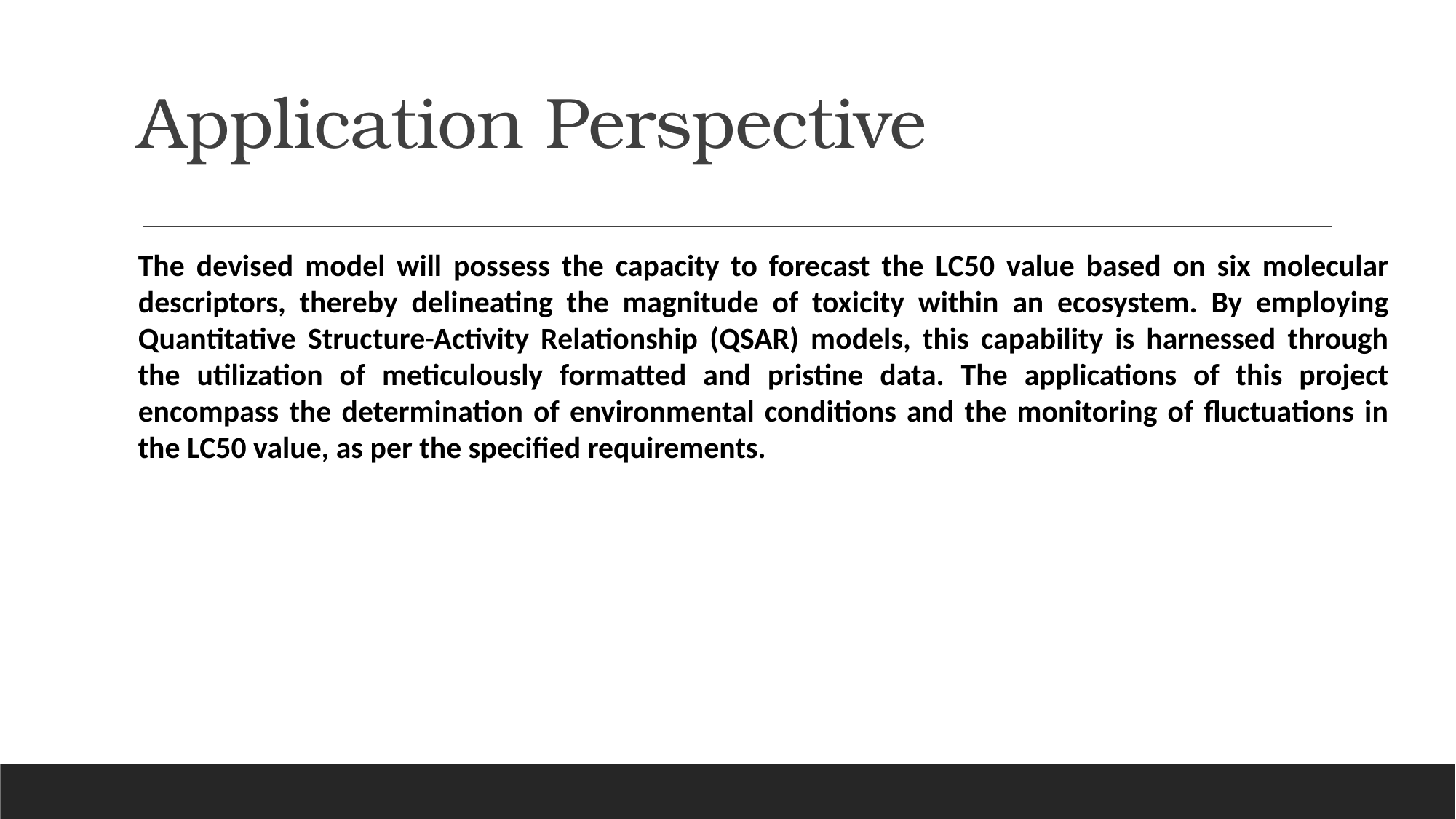

# Application Perspective
The devised model will possess the capacity to forecast the LC50 value based on six molecular descriptors, thereby delineating the magnitude of toxicity within an ecosystem. By employing Quantitative Structure-Activity Relationship (QSAR) models, this capability is harnessed through the utilization of meticulously formatted and pristine data. The applications of this project encompass the determination of environmental conditions and the monitoring of fluctuations in the LC50 value, as per the specified requirements.